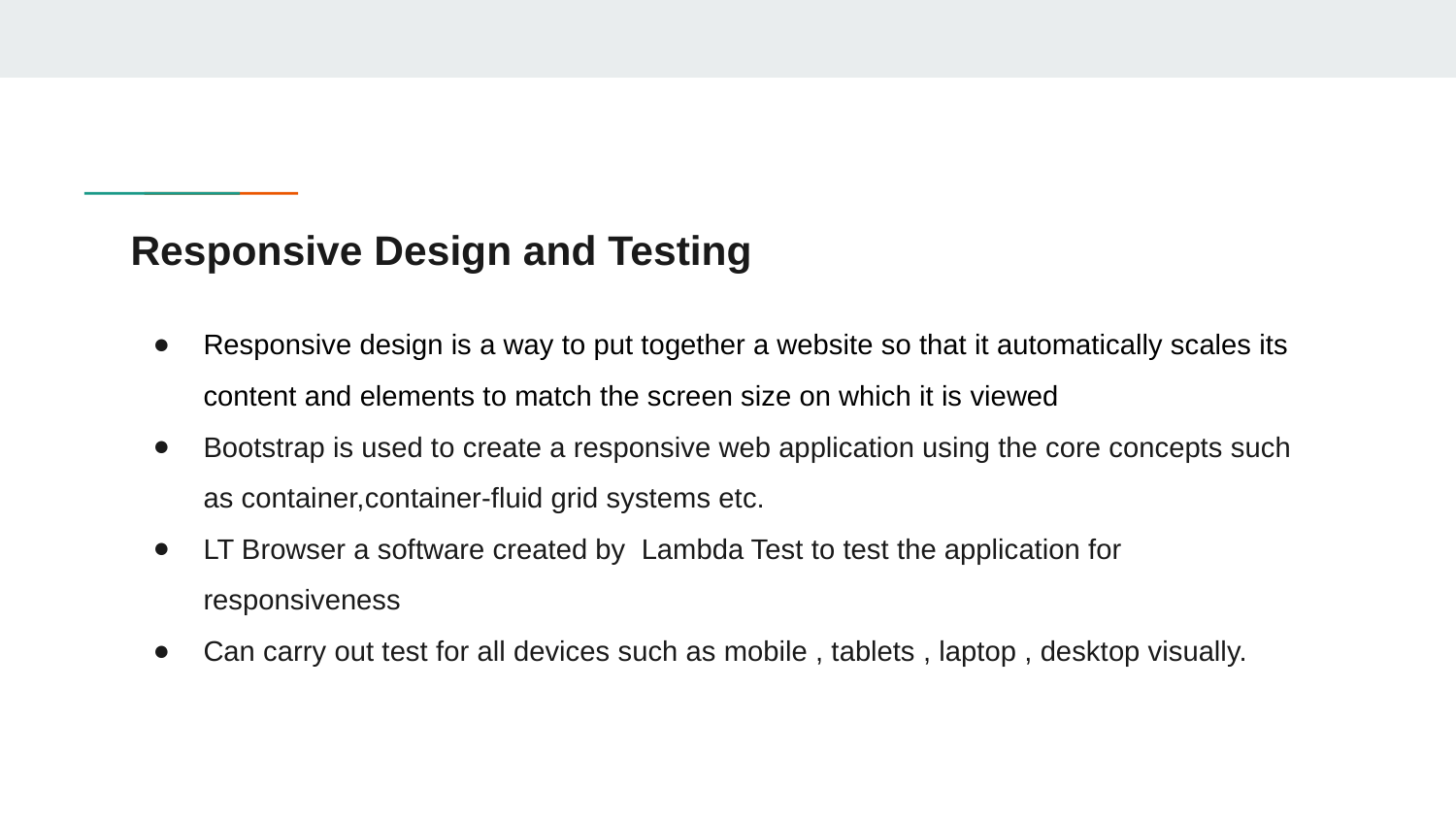

# Responsive Design and Testing
Responsive design is a way to put together a website so that it automatically scales its content and elements to match the screen size on which it is viewed
Bootstrap is used to create a responsive web application using the core concepts such as container,container-fluid grid systems etc.
LT Browser a software created by  Lambda Test to test the application for responsiveness
Can carry out test for all devices such as mobile , tablets , laptop , desktop visually.